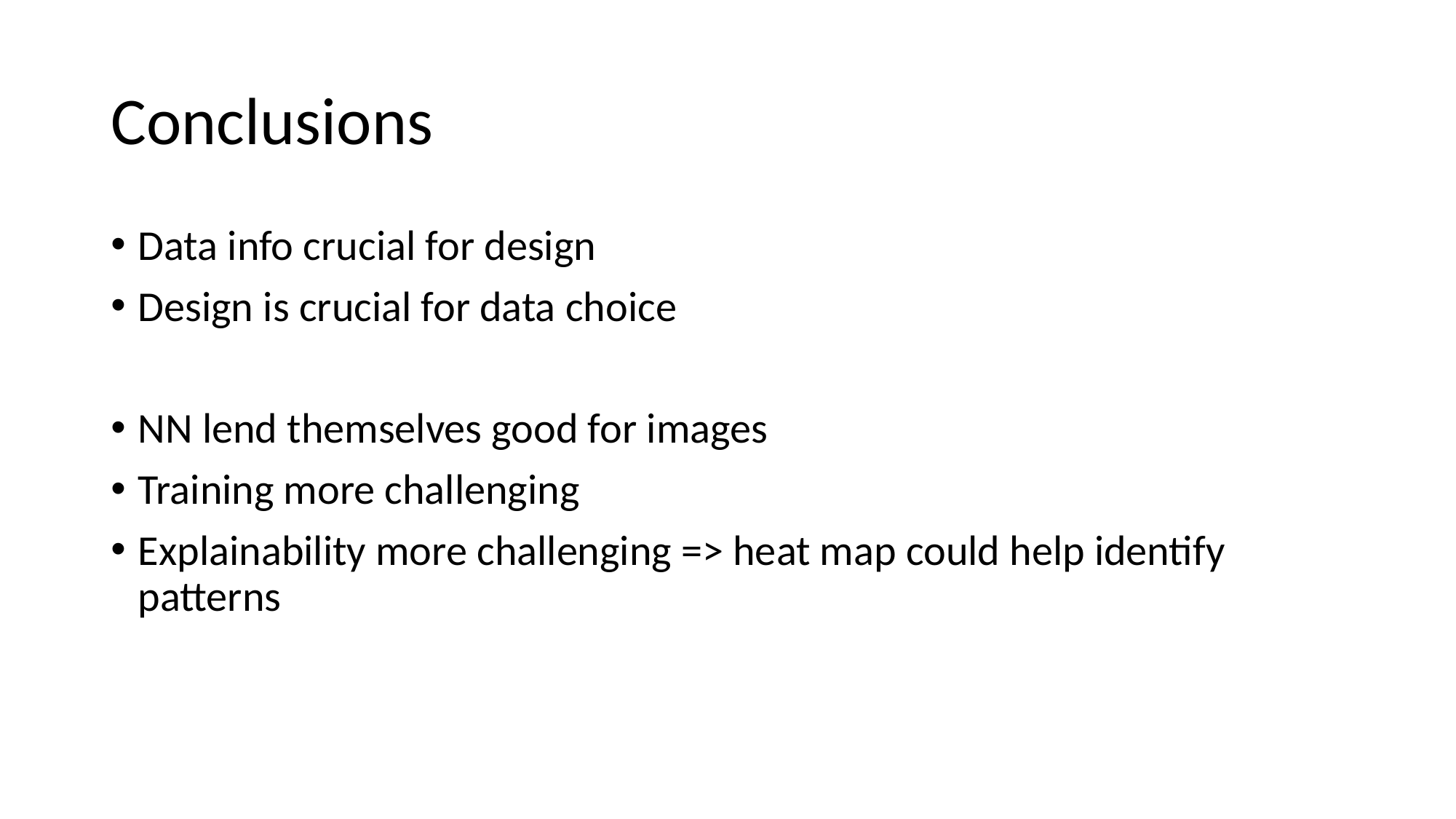

# Conclusions
Data info crucial for design
Design is crucial for data choice

NN lend themselves good for images
Training more challenging
Explainability more challenging => heat map could help identify patterns